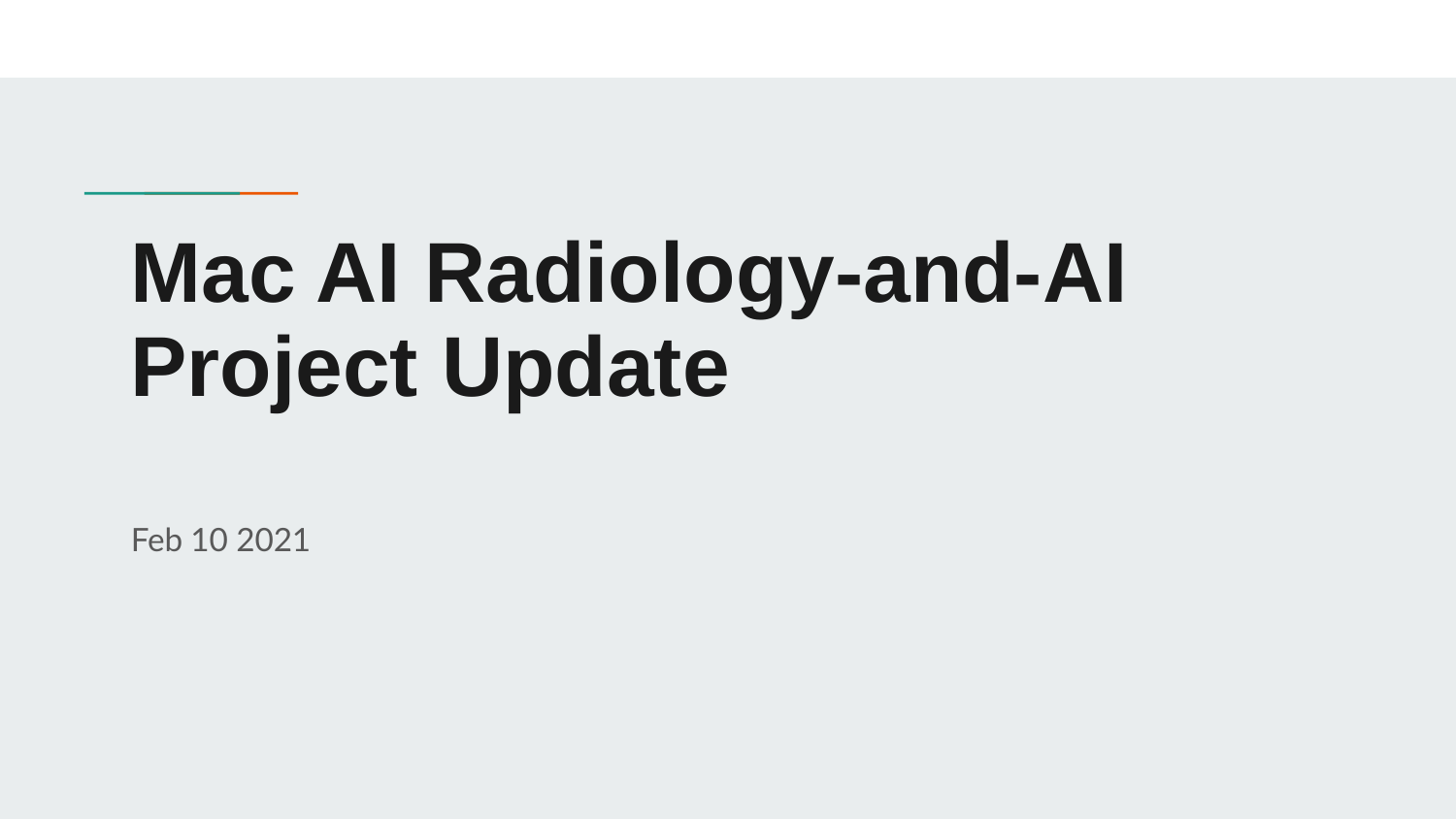

# Mac AI Radiology-and-AI Project Update
Feb 10 2021